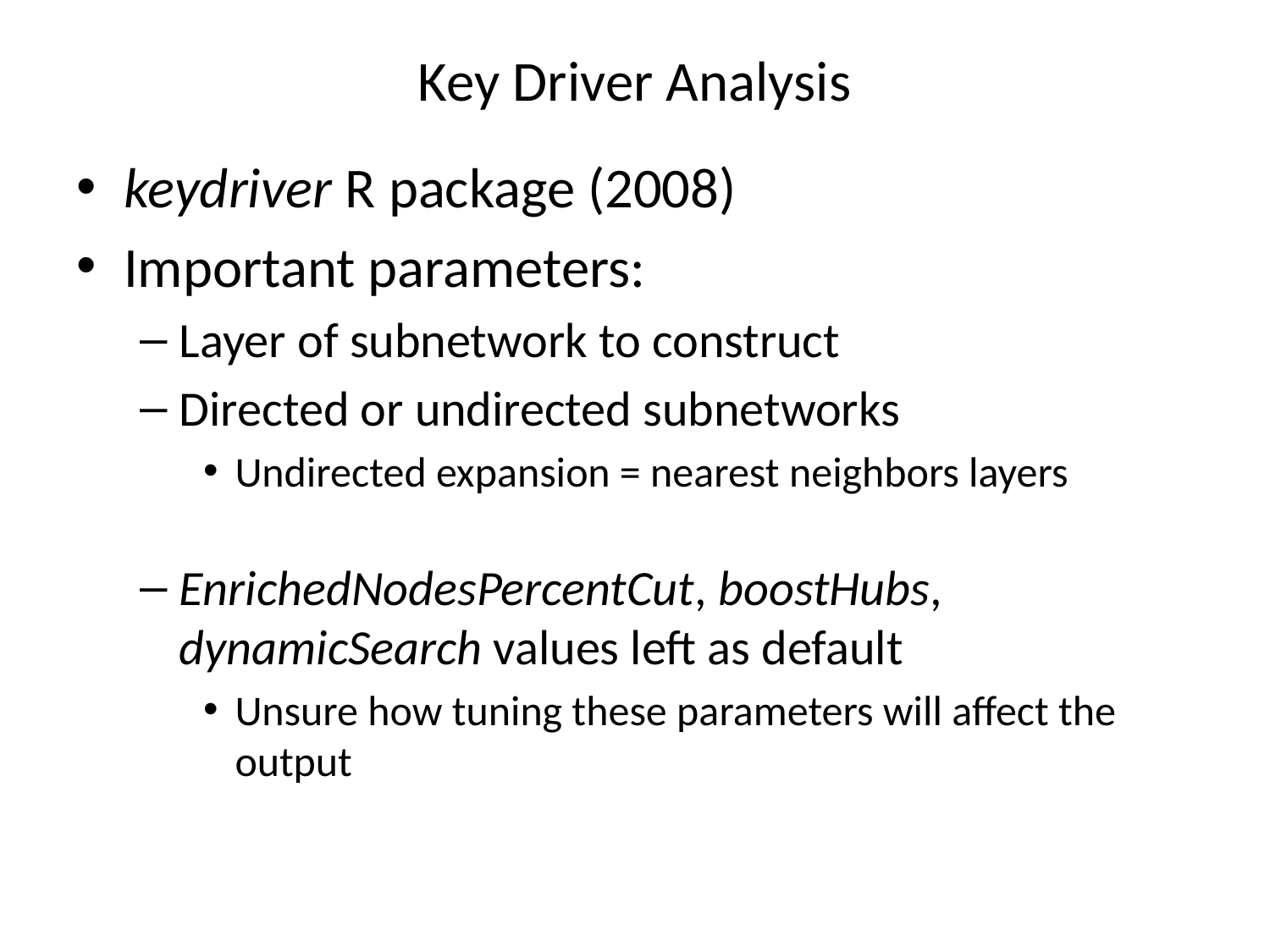

# Key Driver Analysis
keydriver R package (2008)
Important parameters:
Layer of subnetwork to construct
Directed or undirected subnetworks
Undirected expansion = nearest neighbors layers
EnrichedNodesPercentCut, boostHubs, dynamicSearch values left as default
Unsure how tuning these parameters will affect the output